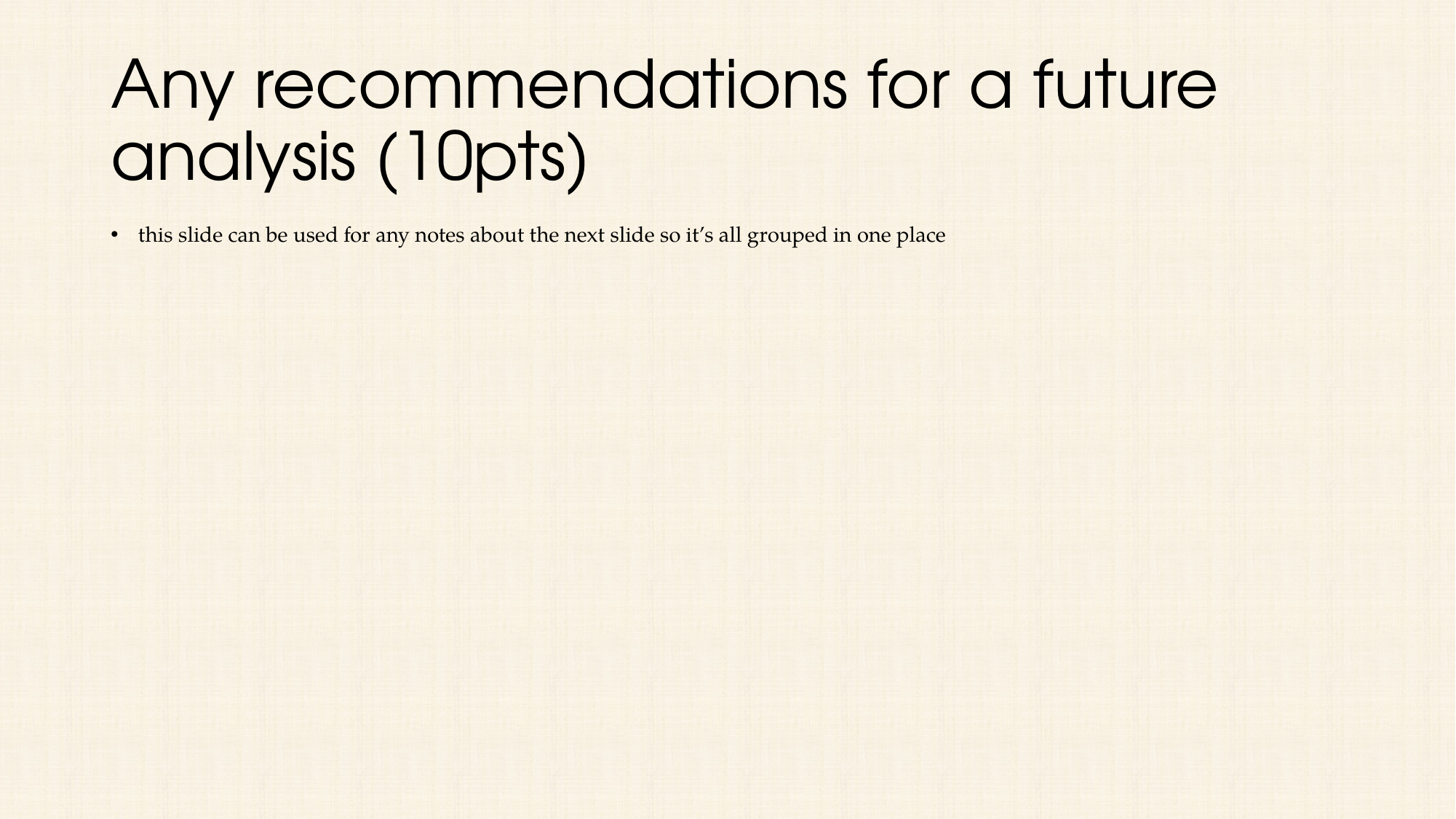

# Any recommendations for a future analysis (10pts)
this slide can be used for any notes about the next slide so it’s all grouped in one place